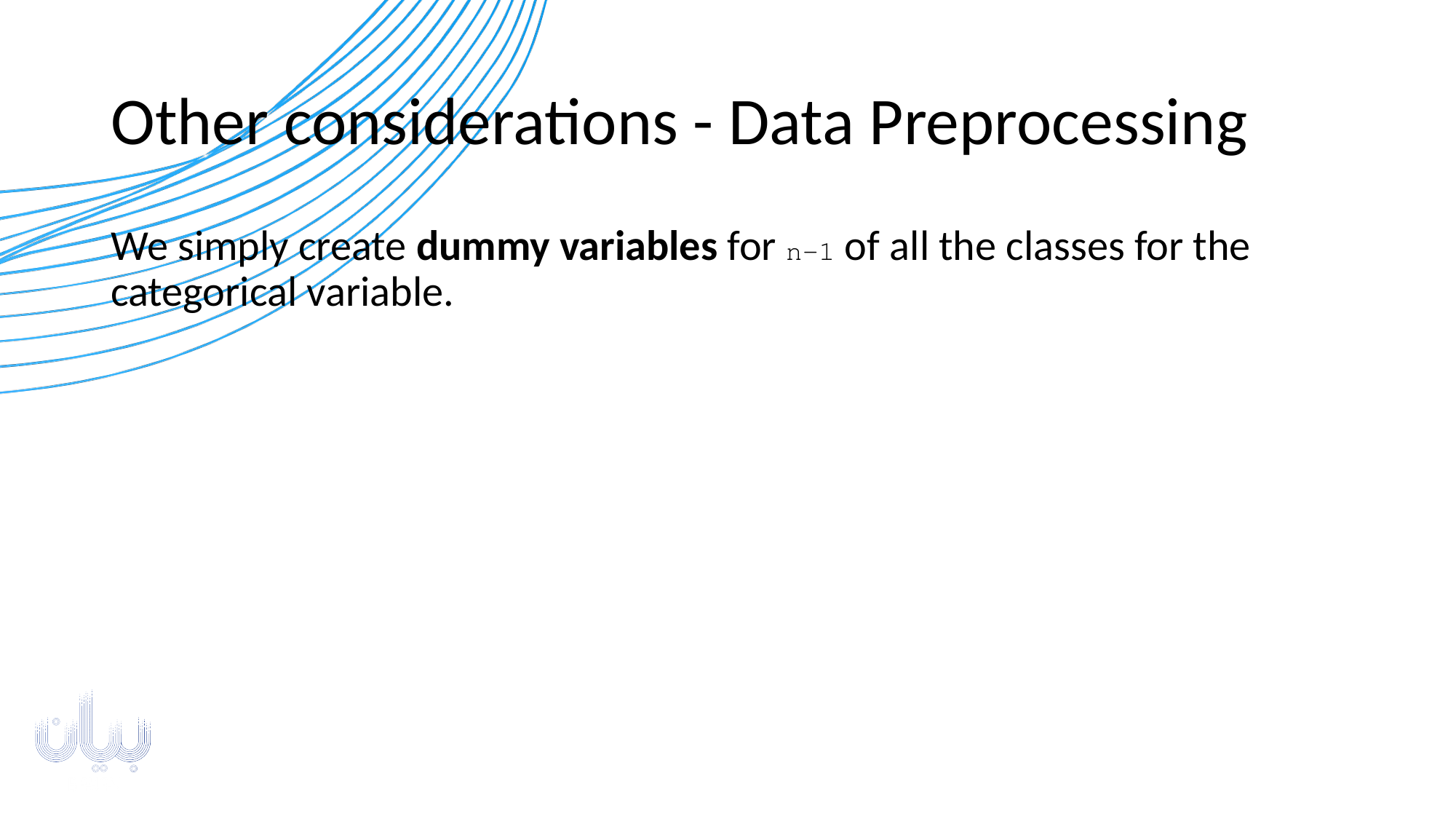

# Other considerations - Data Preprocessing
We simply create dummy variables for n-1 of all the classes for the categorical variable.